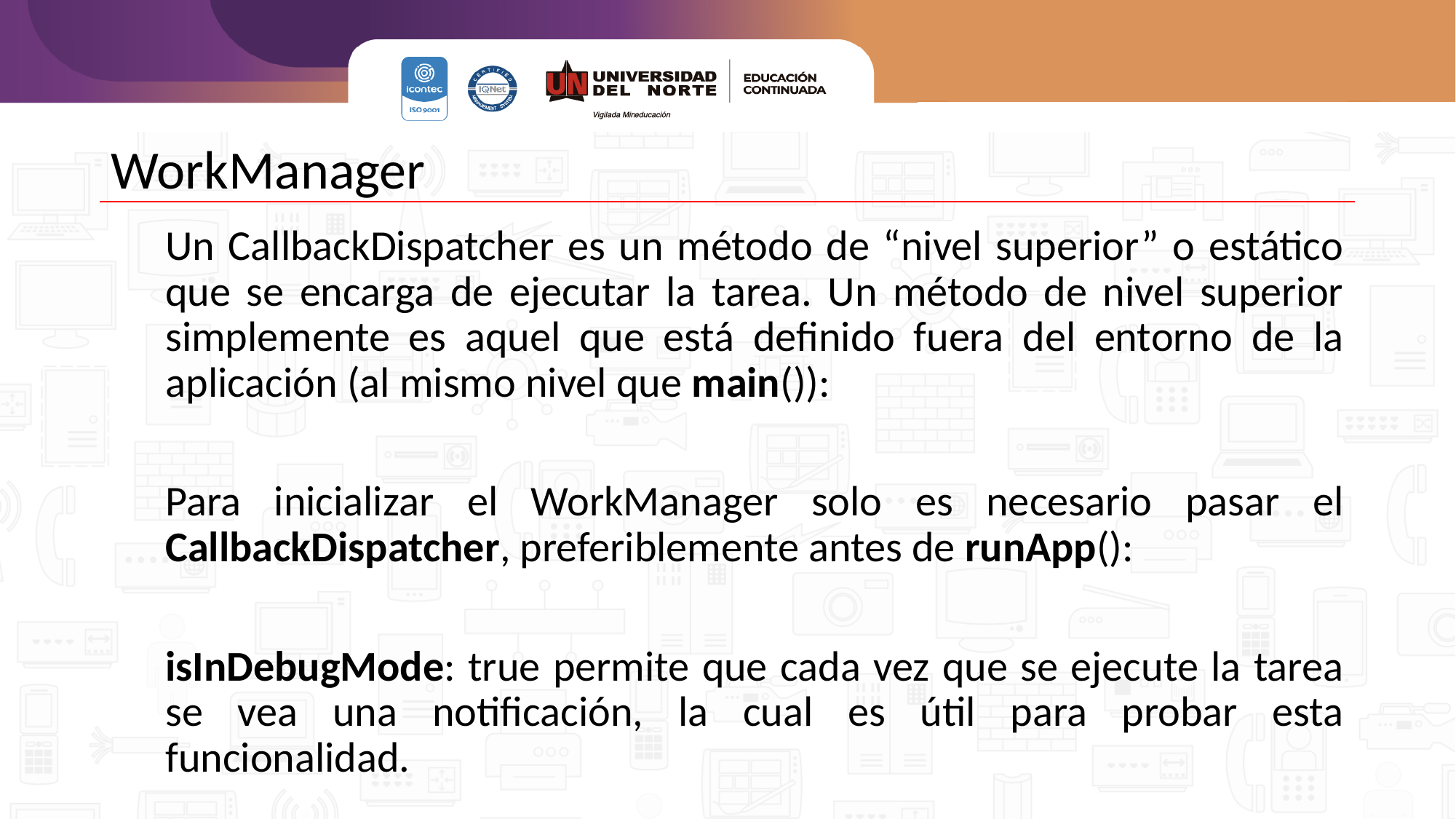

# WorkManager
Un CallbackDispatcher es un método de “nivel superior” o estático que se encarga de ejecutar la tarea. Un método de nivel superior simplemente es aquel que está definido fuera del entorno de la aplicación (al mismo nivel que main()):

Para inicializar el WorkManager solo es necesario pasar el CallbackDispatcher, preferiblemente antes de runApp():

isInDebugMode: true permite que cada vez que se ejecute la tarea se vea una notificación, la cual es útil para probar esta funcionalidad.